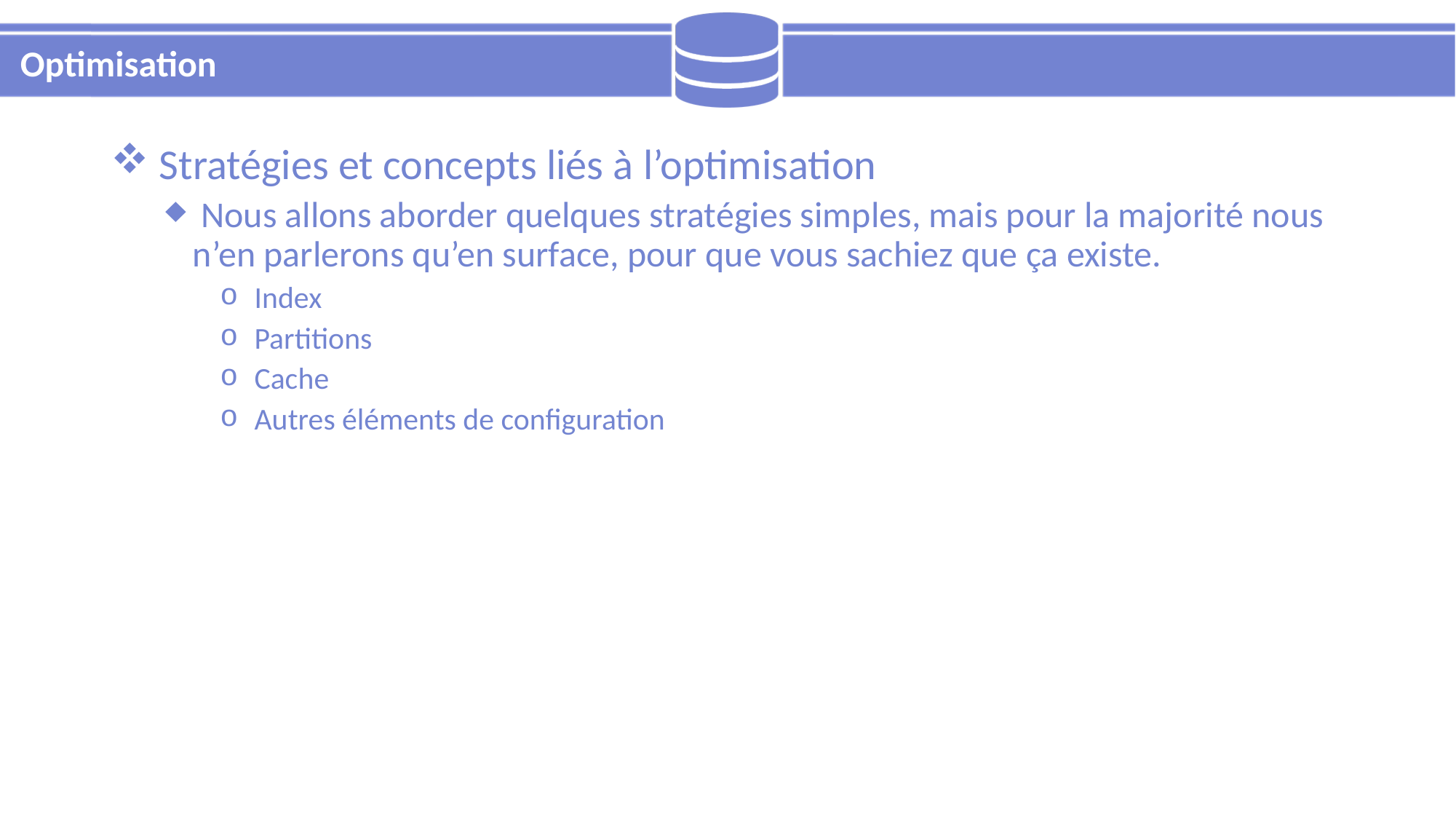

# Optimisation
 Stratégies et concepts liés à l’optimisation
 Nous allons aborder quelques stratégies simples, mais pour la majorité nous n’en parlerons qu’en surface, pour que vous sachiez que ça existe.
 Index
 Partitions
 Cache
 Autres éléments de configuration